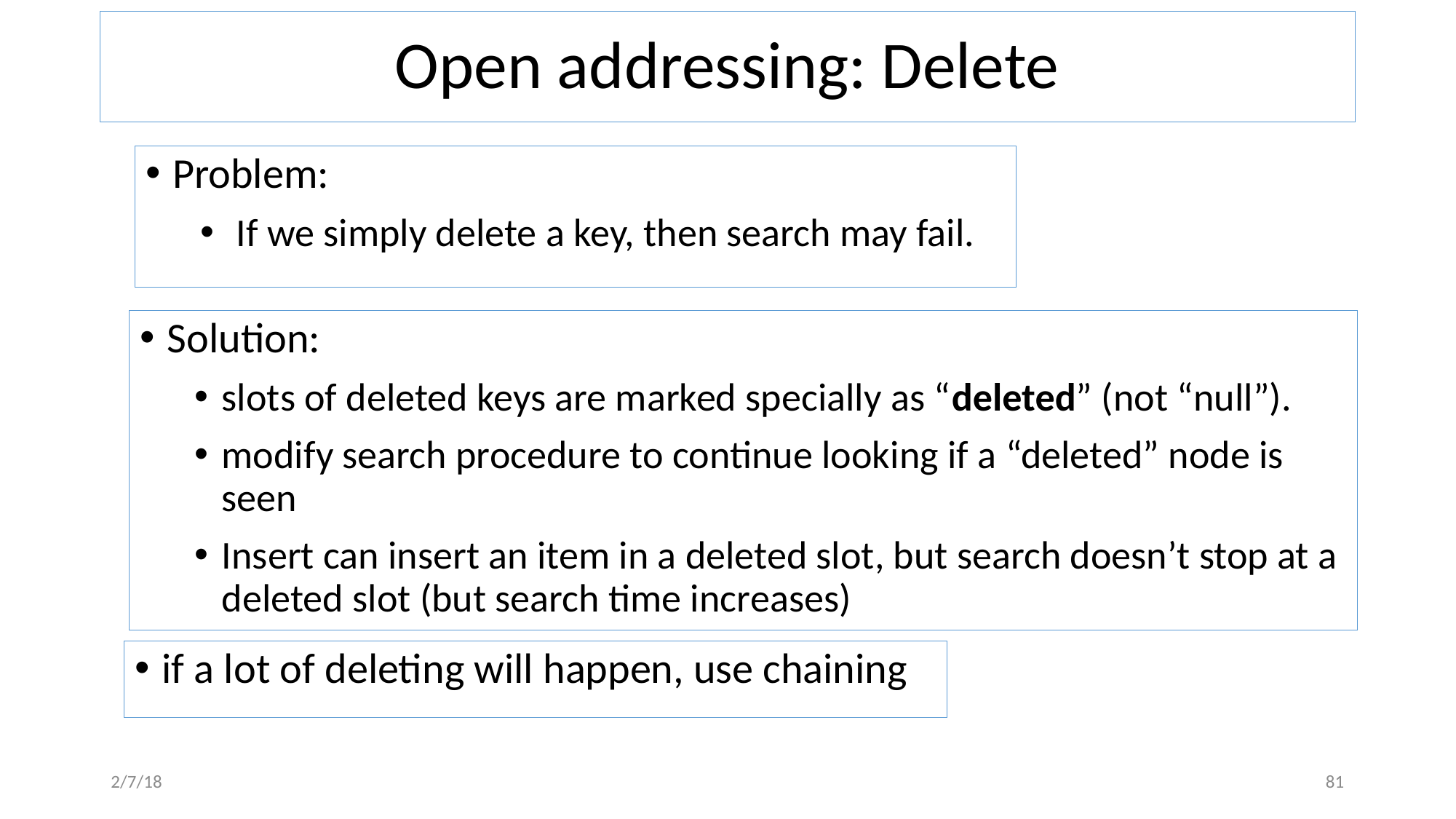

# Open addressing: Delete
Problem:
 If we simply delete a key, then search may fail.
Solution:
slots of deleted keys are marked specially as “deleted” (not “null”).
modify search procedure to continue looking if a “deleted” node is seen
Insert can insert an item in a deleted slot, but search doesn’t stop at a deleted slot (but search time increases)

if a lot of deleting will happen, use chaining
2/7/18

81